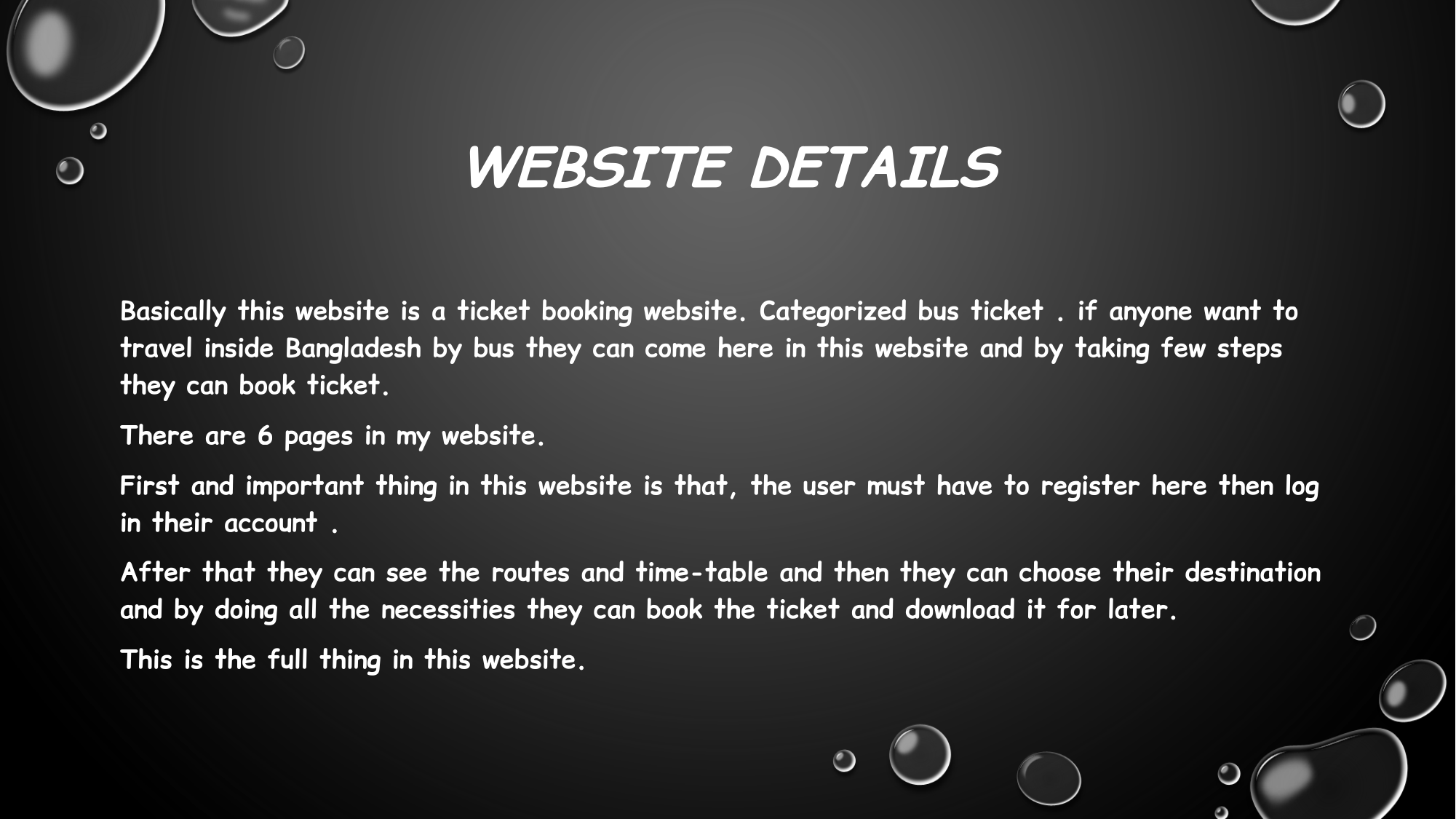

# Website Details
Basically this website is a ticket booking website. Categorized bus ticket . if anyone want to travel inside Bangladesh by bus they can come here in this website and by taking few steps they can book ticket.
There are 6 pages in my website.
First and important thing in this website is that, the user must have to register here then log in their account .
After that they can see the routes and time-table and then they can choose their destination and by doing all the necessities they can book the ticket and download it for later.
This is the full thing in this website.